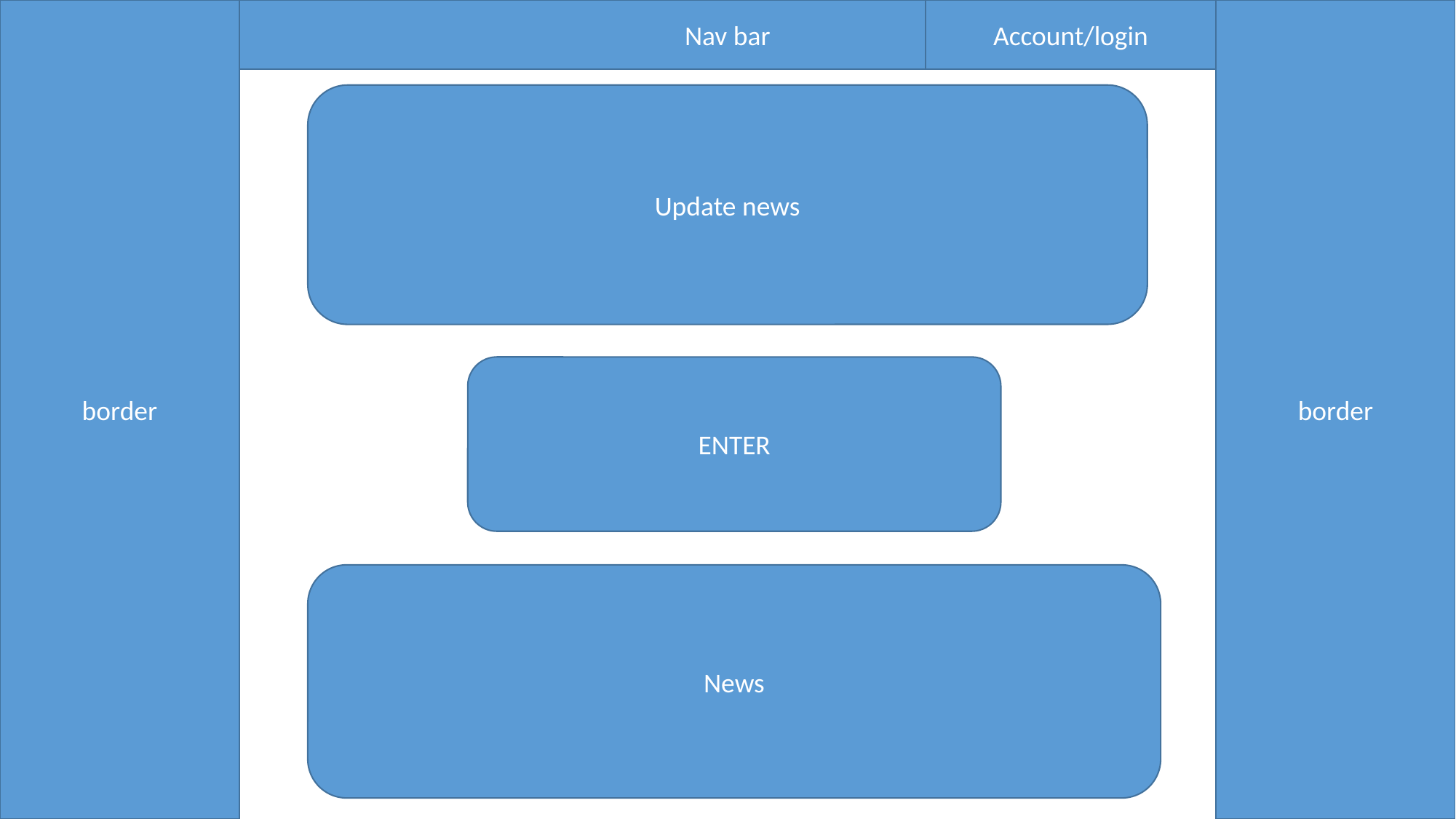

border
Nav bar
Account/login
border
Update news
ENTER
News